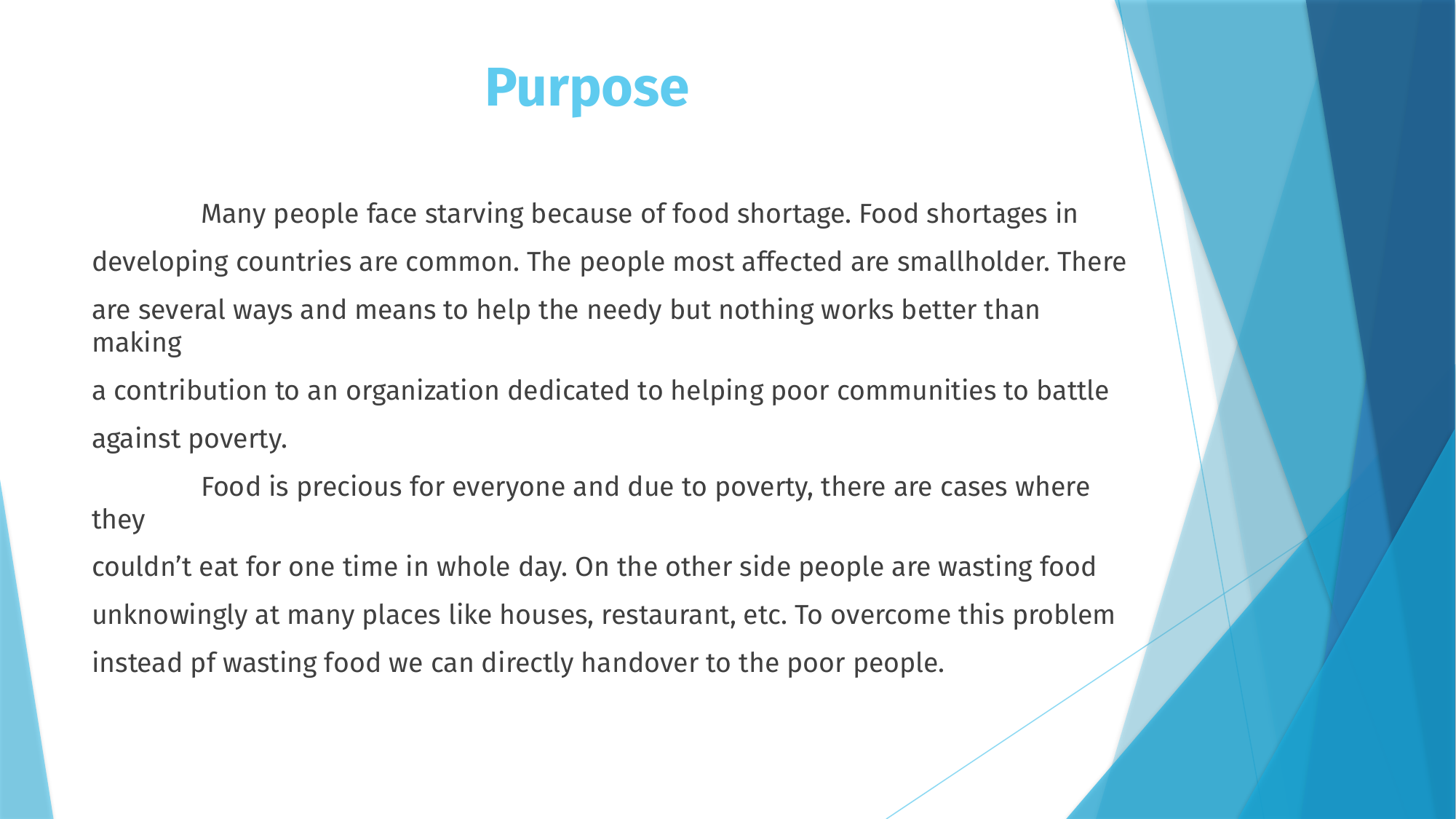

# Purpose
	Many people face starving because of food shortage. Food shortages in
developing countries are common. The people most affected are smallholder. There
are several ways and means to help the needy but nothing works better than making
a contribution to an organization dedicated to helping poor communities to battle
against poverty.
	Food is precious for everyone and due to poverty, there are cases where they
couldn’t eat for one time in whole day. On the other side people are wasting food
unknowingly at many places like houses, restaurant, etc. To overcome this problem
instead pf wasting food we can directly handover to the poor people.